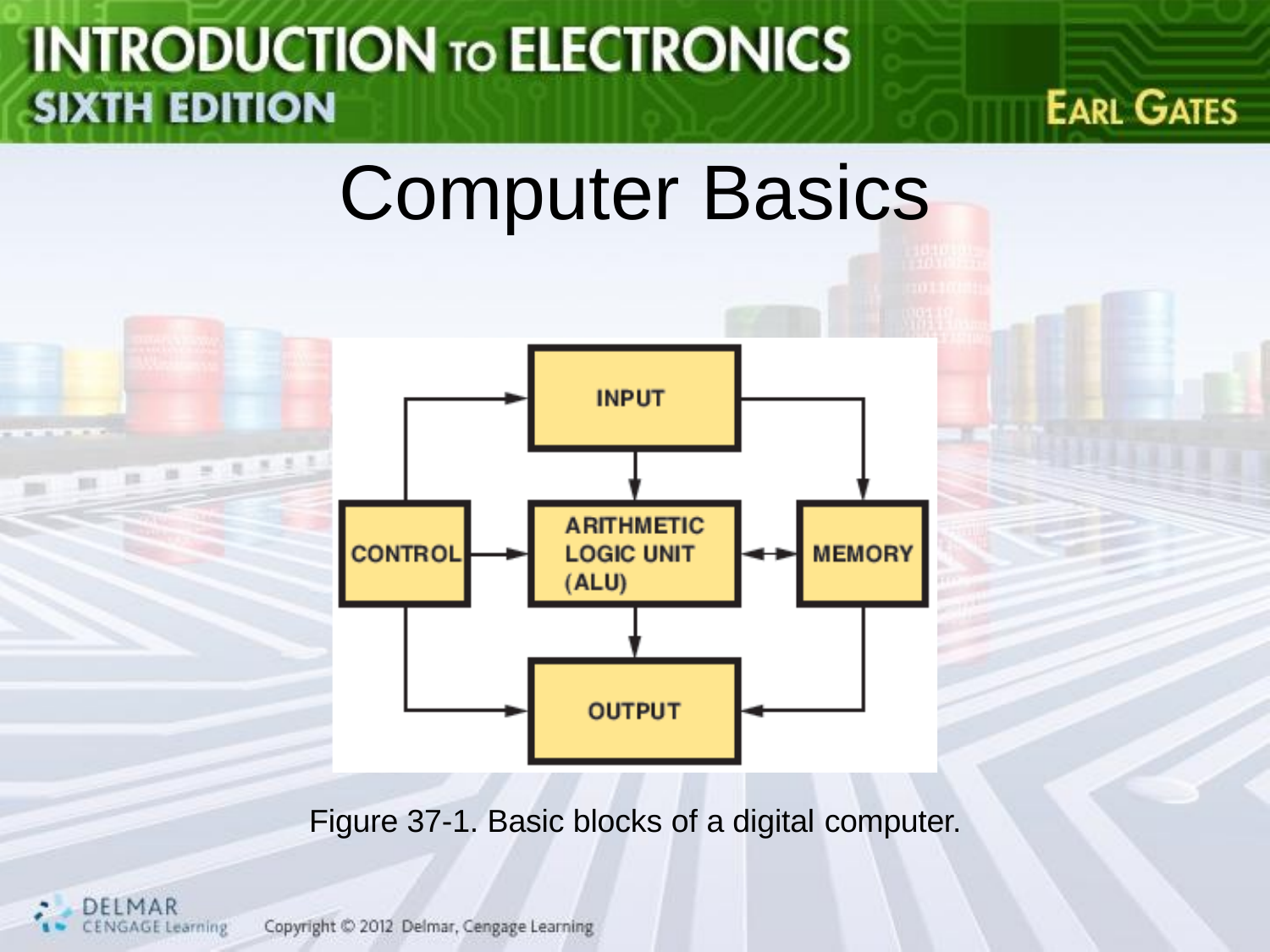

# Computer Basics

Figure 37-1. Basic blocks of a digital computer.